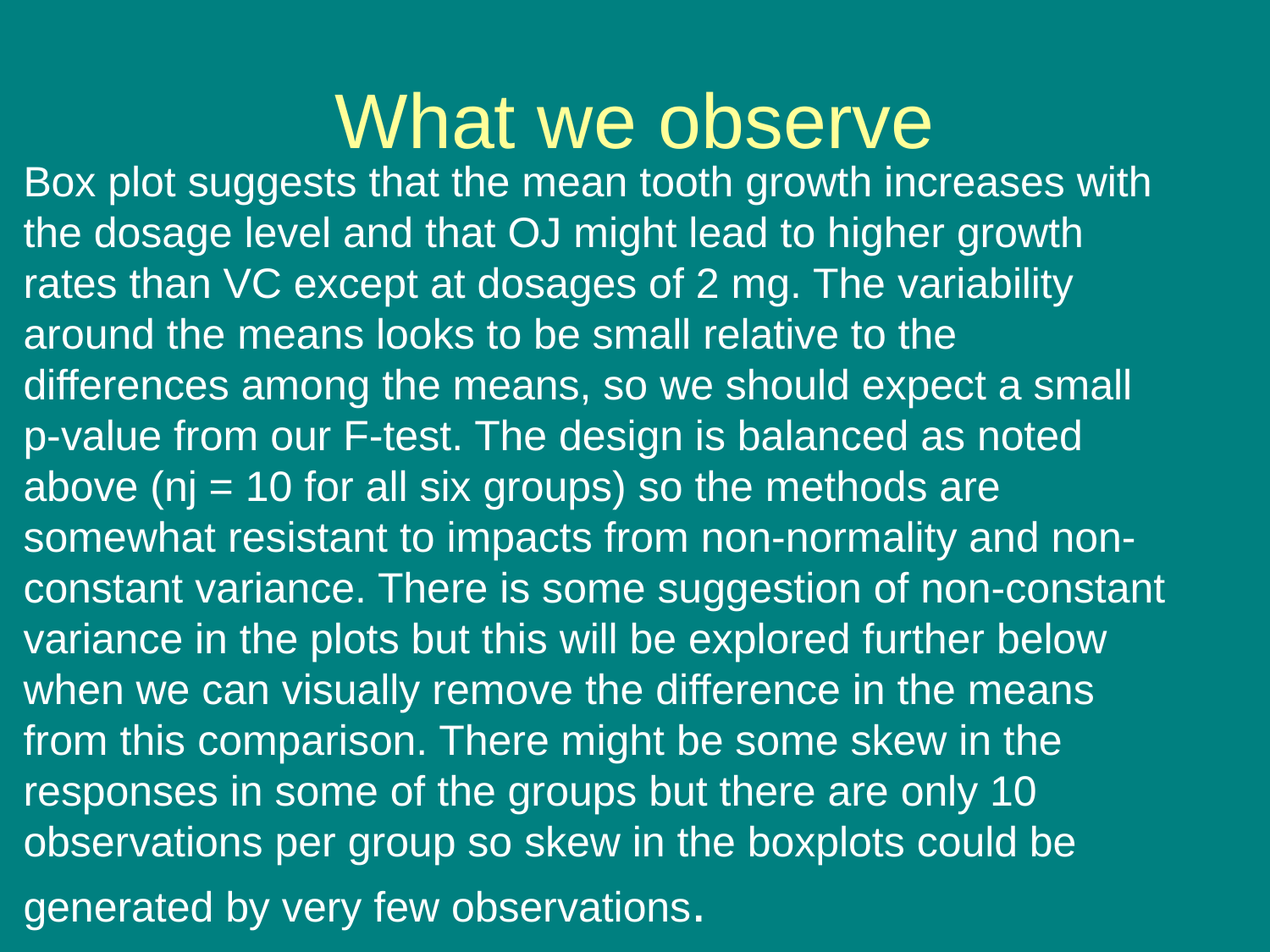

# What we observe
Box plot suggests that the mean tooth growth increases with the dosage level and that OJ might lead to higher growth rates than VC except at dosages of 2 mg. The variability around the means looks to be small relative to the differences among the means, so we should expect a small p-value from our F-test. The design is balanced as noted above (nj = 10 for all six groups) so the methods are somewhat resistant to impacts from non-normality and non-constant variance. There is some suggestion of non-constant variance in the plots but this will be explored further below when we can visually remove the difference in the means from this comparison. There might be some skew in the responses in some of the groups but there are only 10 observations per group so skew in the boxplots could be generated by very few observations.